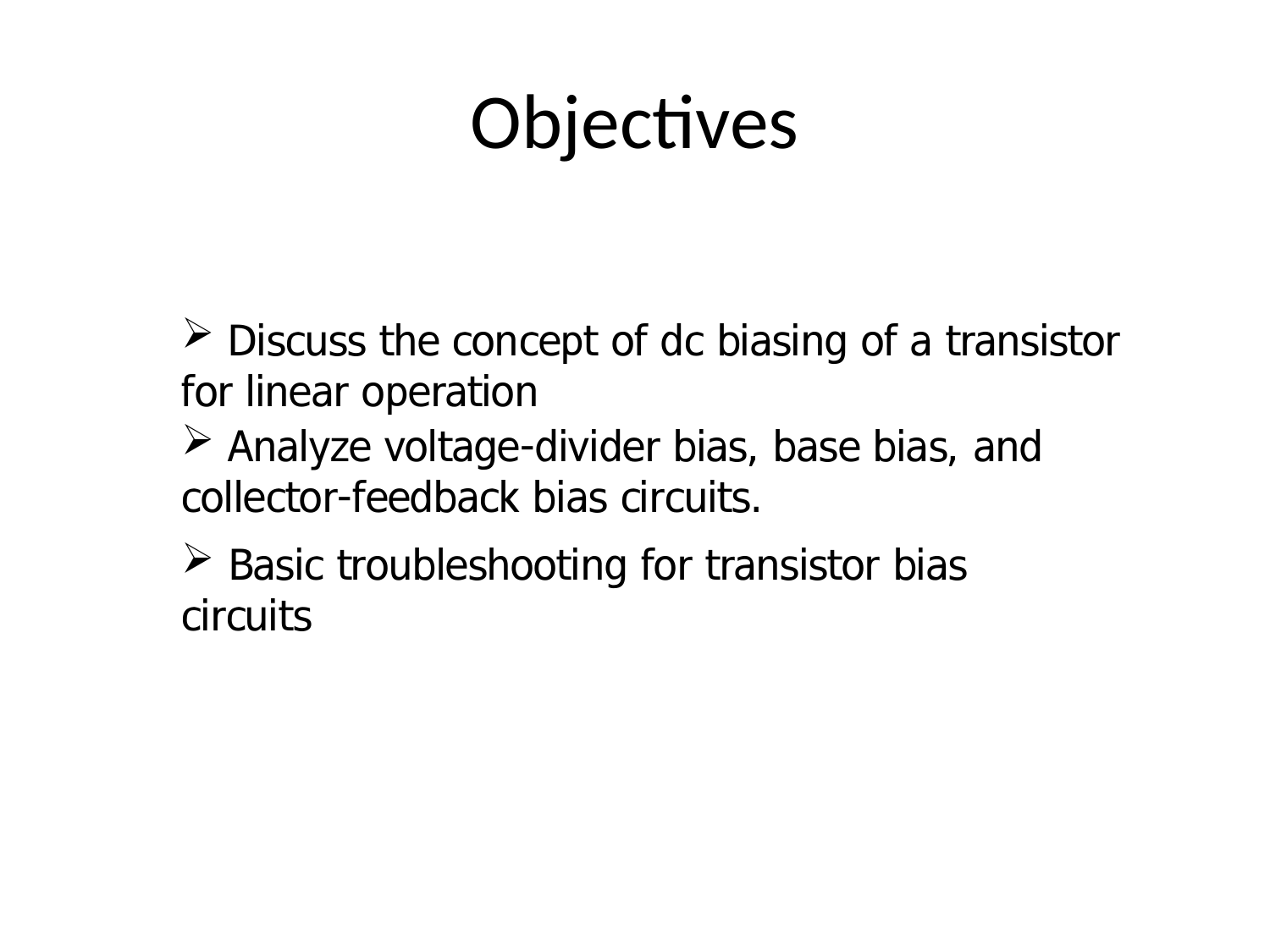

# Objectives
 Discuss the concept of dc biasing of a transistor for linear operation
 Analyze voltage-divider bias, base bias, and collector-feedback bias circuits.
 Basic troubleshooting for transistor bias circuits